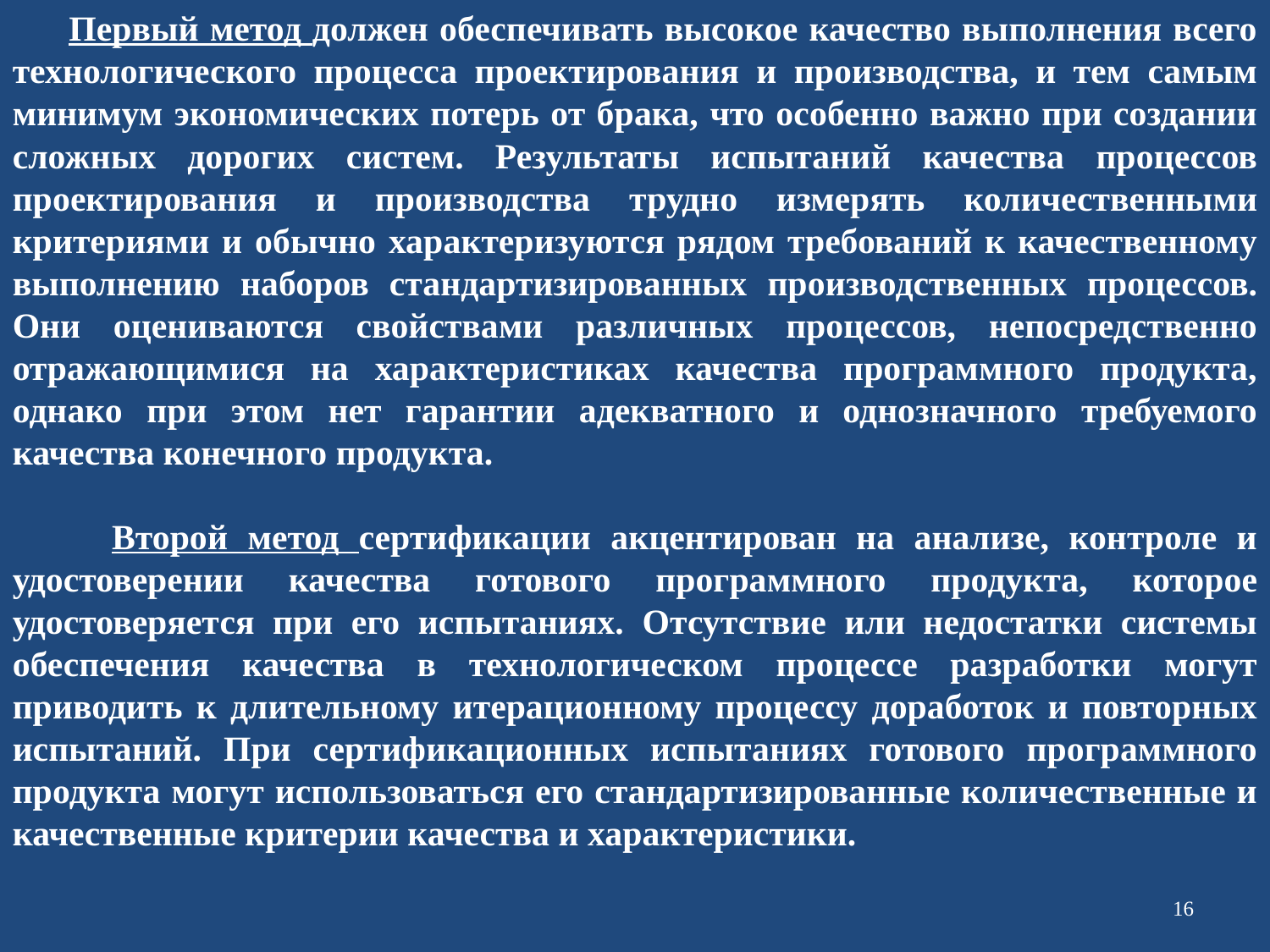

Первый метод должен обеспечивать высокое качество выполнения всего технологического процесса проектирования и производства, и тем самым минимум экономических потерь от брака, что особенно важно при создании сложных дорогих систем. Результаты испытаний качества процессов проектирования и производства трудно измерять количественными критериями и обычно характеризуются рядом требований к качественному выполнению наборов стандартизированных производственных процессов. Они оцениваются свойствами различных процессов, непосредственно отражающимися на характеристиках качества программного продукта, однако при этом нет гарантии адекватного и однозначного требуемого качества конечного продукта.

     Второй метод сертификации акцентирован на анализе, контроле и удостоверении качества готового программного продукта, которое удостоверяется при его испытаниях. Отсутствие или недостатки системы обеспечения качества в технологическом процессе разработки могут приводить к длительному итерационному процессу доработок и повторных испытаний. При сертификационных испытаниях готового программного продукта могут использоваться его стандартизированные количественные и качественные критерии качества и характеристики.
16